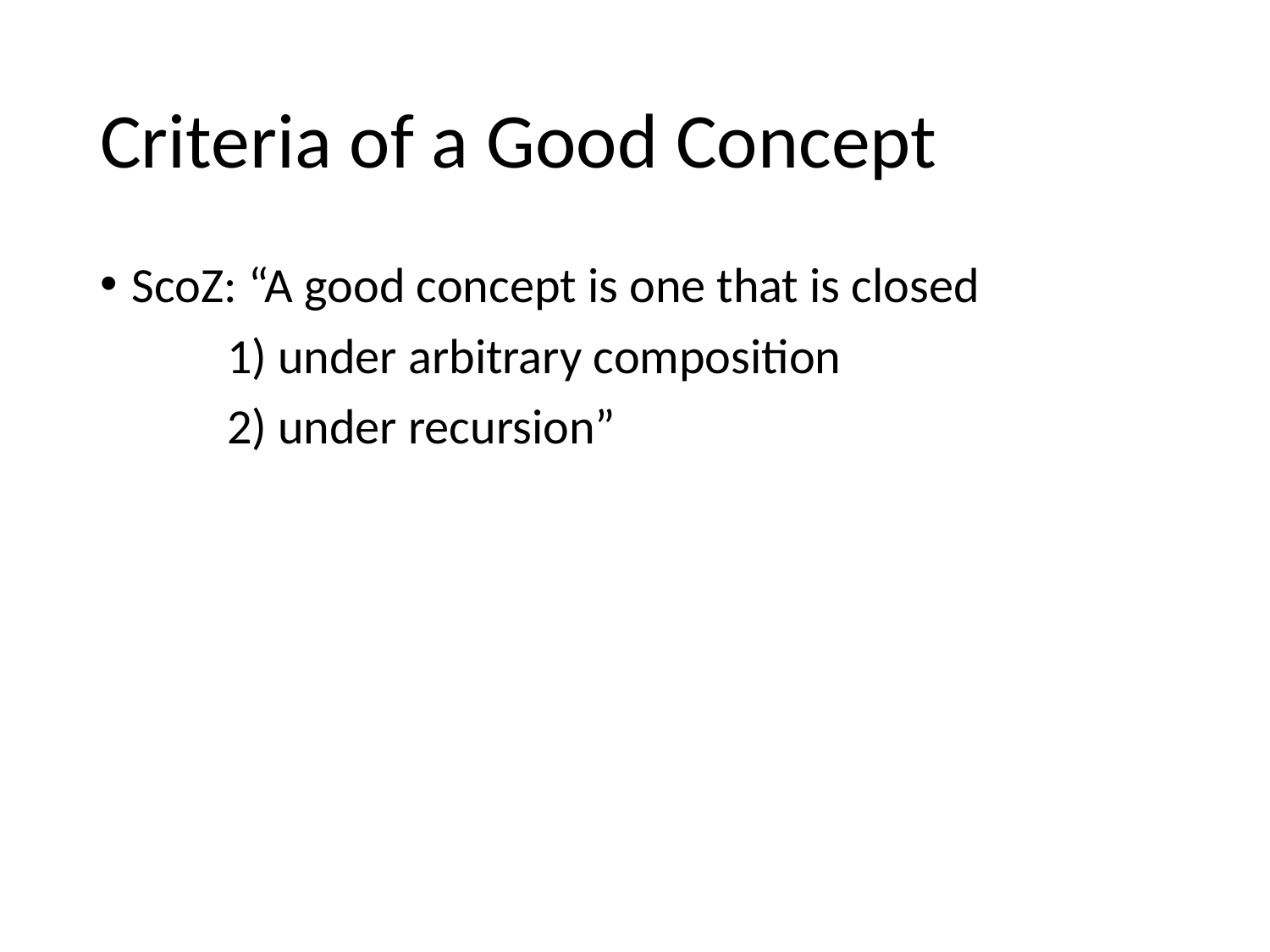

# Criteria of a Good Concept
ScoZ: “A good concept is one that is closed
	1) under arbitrary composition
	2) under recursion”